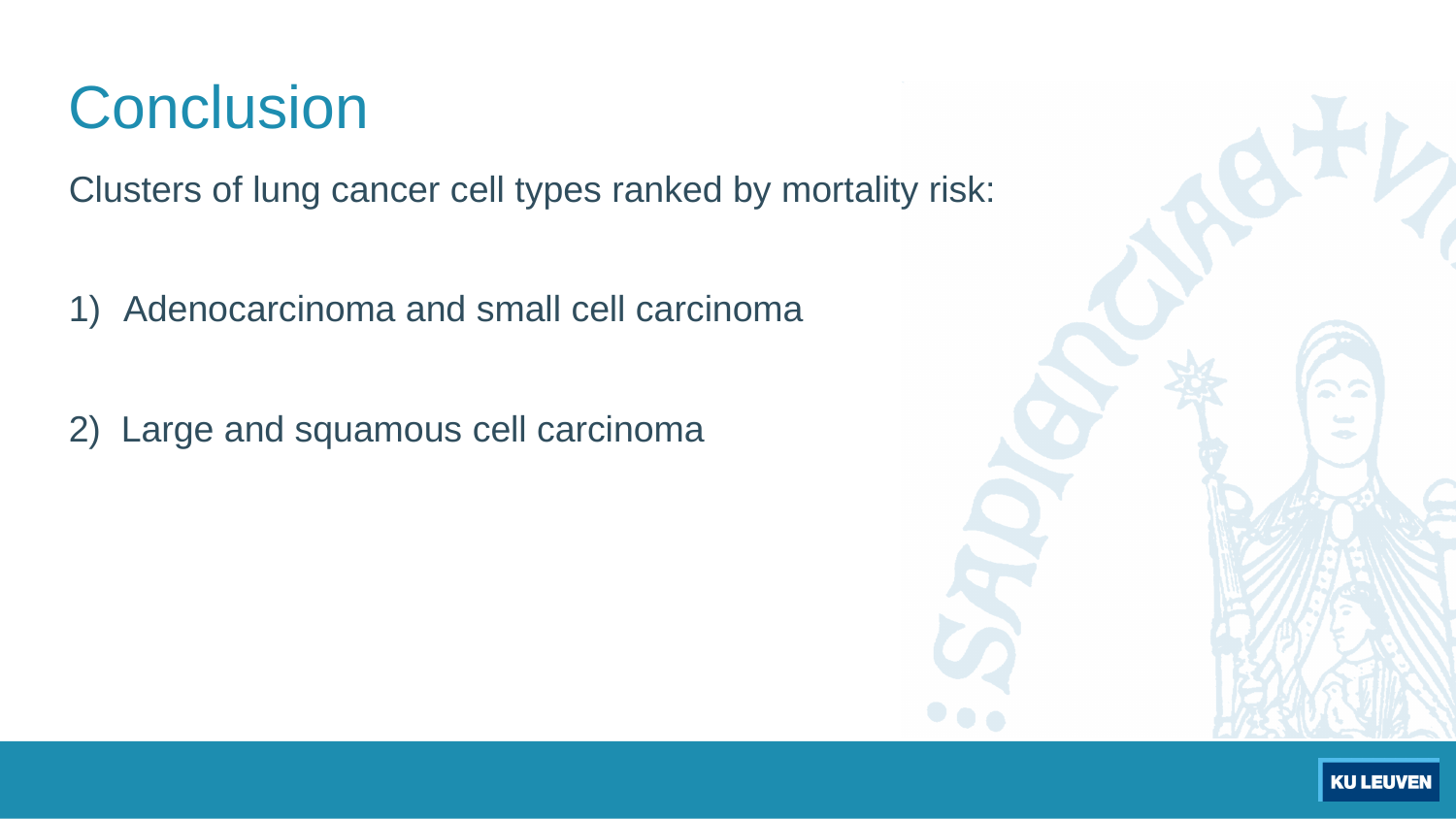

# Conclusion
Clusters of lung cancer cell types ranked by mortality risk:

Adenocarcinoma and small cell carcinoma

2)  Large and squamous cell carcinoma